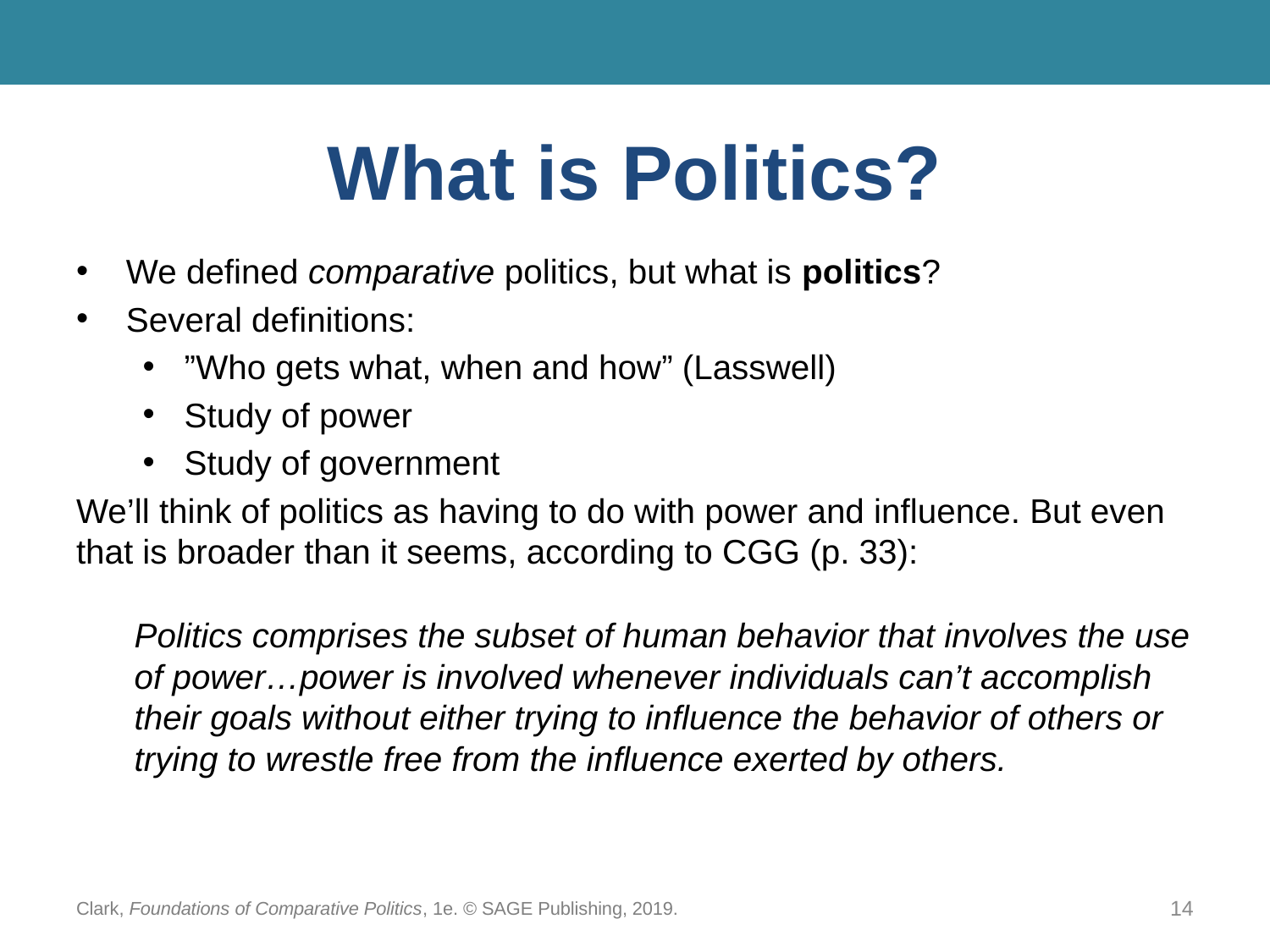

# What is Politics?
We defined comparative politics, but what is politics?
Several definitions:
”Who gets what, when and how” (Lasswell)
Study of power
Study of government
We’ll think of politics as having to do with power and influence. But even that is broader than it seems, according to CGG (p. 33):

Politics comprises the subset of human behavior that involves the use of power…power is involved whenever individuals can’t accomplish their goals without either trying to influence the behavior of others or trying to wrestle free from the influence exerted by others.
Clark, Foundations of Comparative Politics, 1e. © SAGE Publishing, 2019.
14